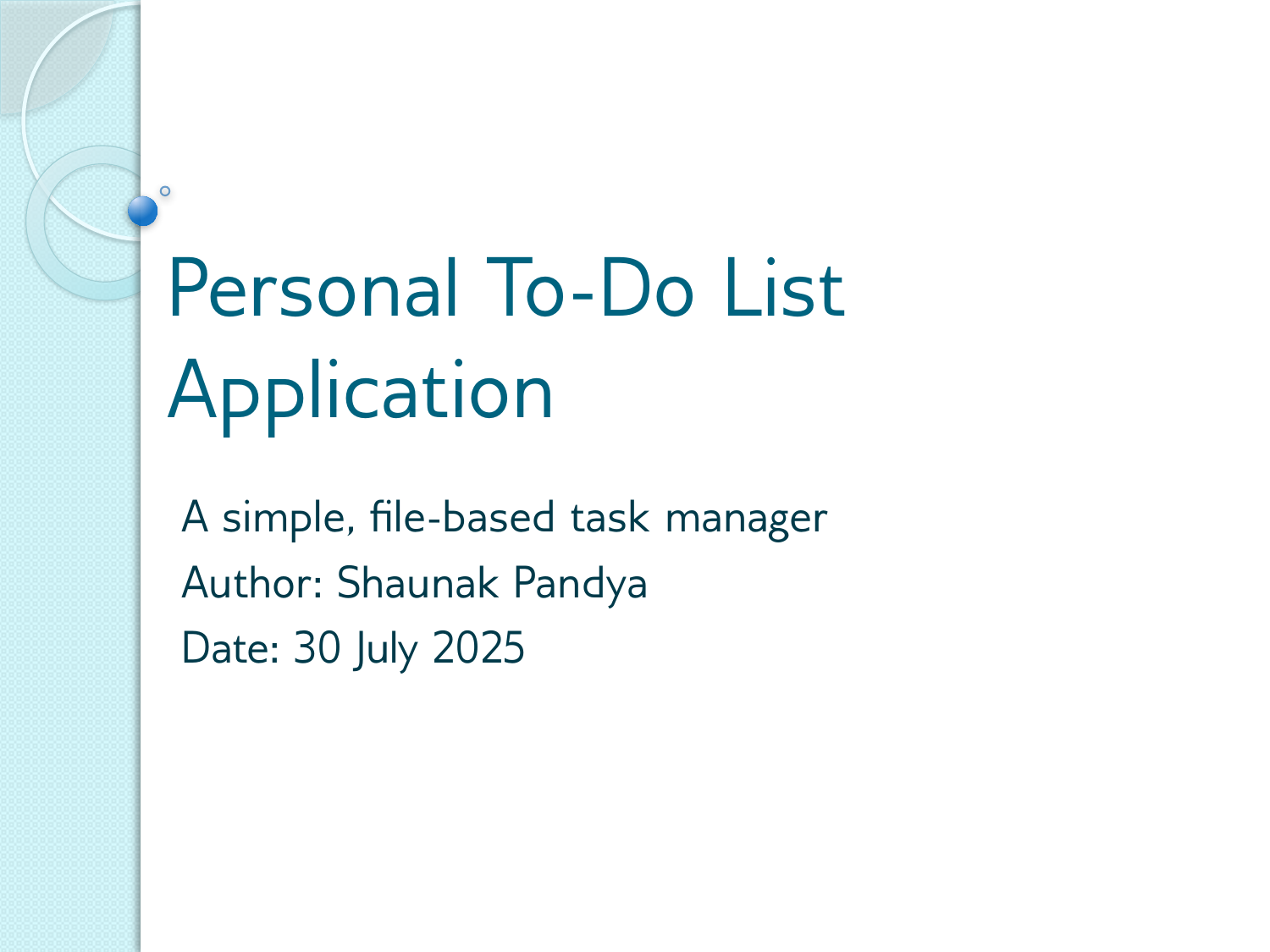

# Personal To-Do List Application
A simple, file-based task manager
Author: Shaunak Pandya
Date: 30 July 2025